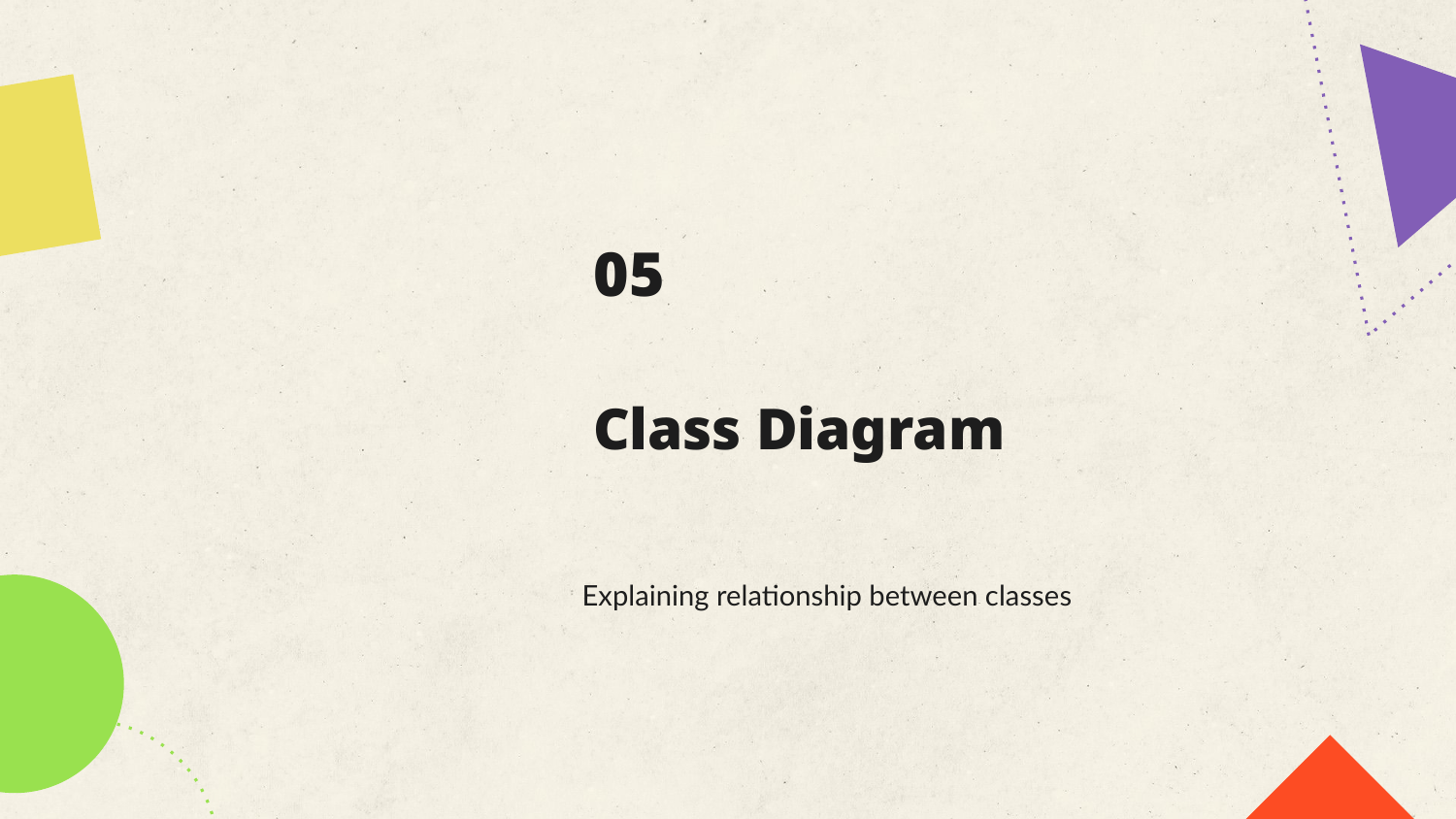

05
# Class Diagram
Explaining relationship between classes